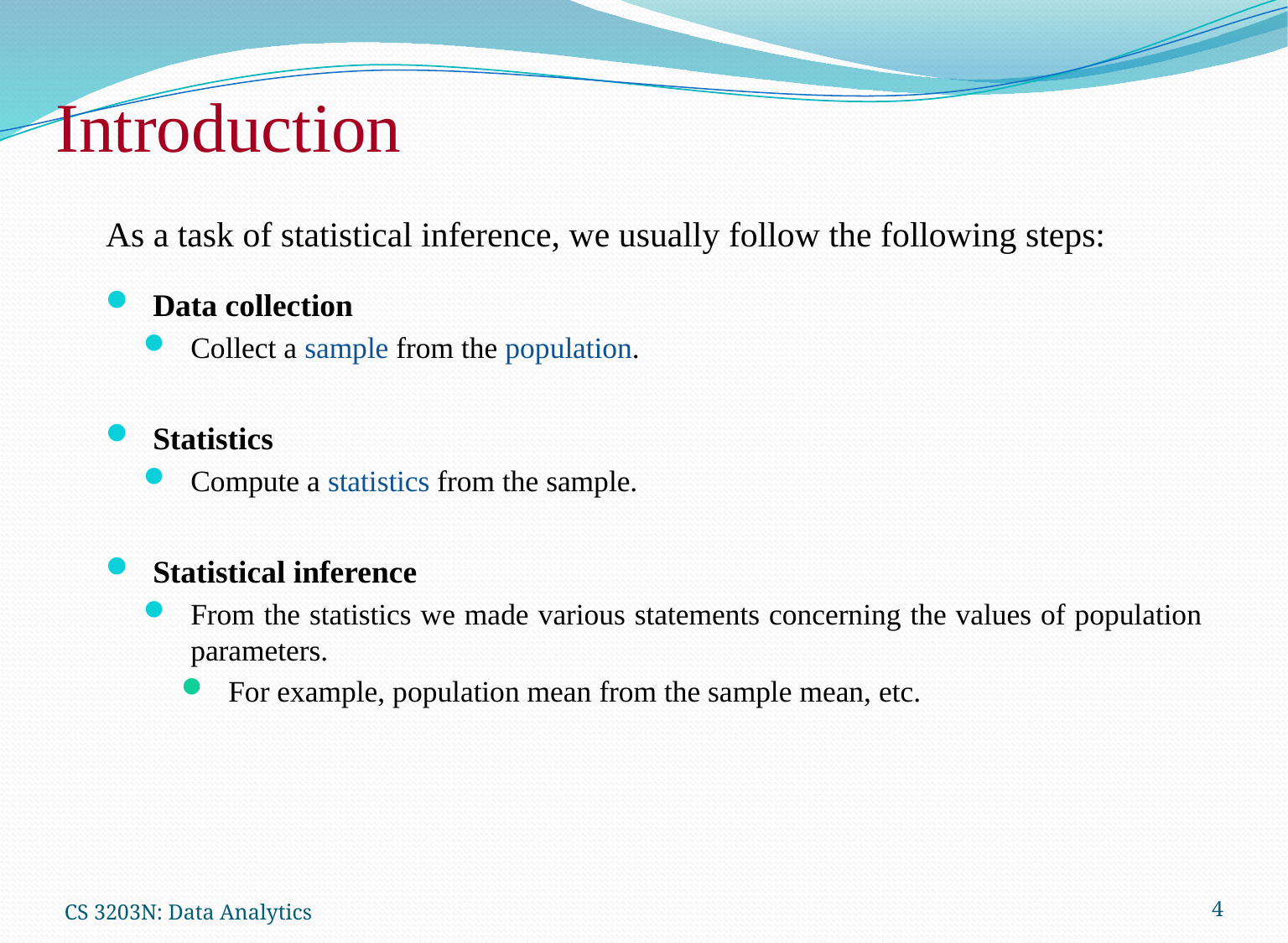

Introduction
As a task of statistical inference, we usually follow the following steps:

Data collection
Collect a sample from the population.

Statistics
Compute a statistics from the sample.

Statistical inference
From the statistics we made various statements concerning the values of population parameters.
For example, population mean from the sample mean, etc.

CS 3203N: Data Analytics
4